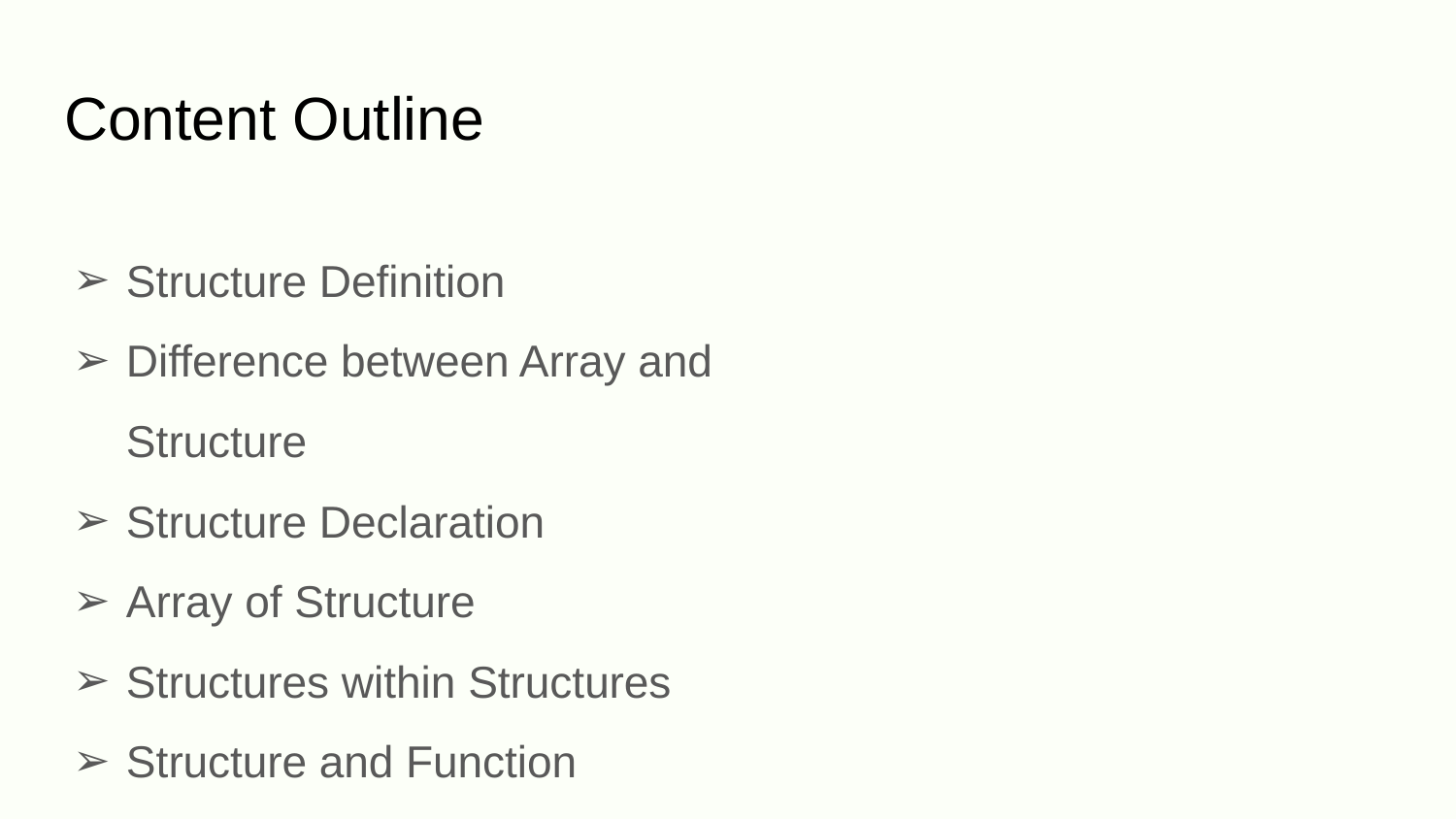

# Content Outline
Structure Definition
Difference between Array and Structure
Structure Declaration
Array of Structure
Structures within Structures
Structure and Function